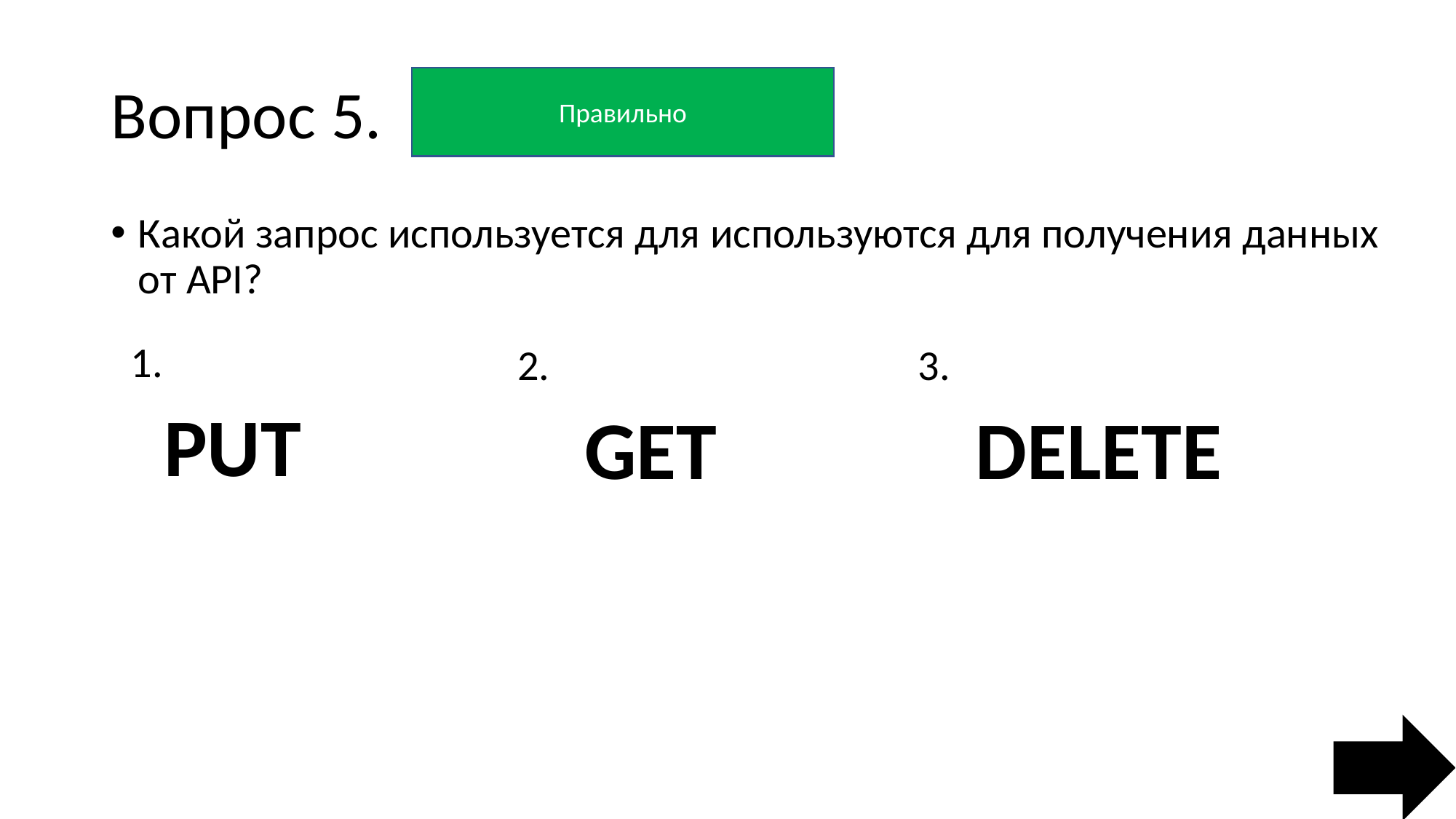

# Вопрос 5.
Не правильно
Правильно
Не правильно
Какой запрос используется для используются для получения данных от API?
1.
2.
3.
PUT
DELETE
GET